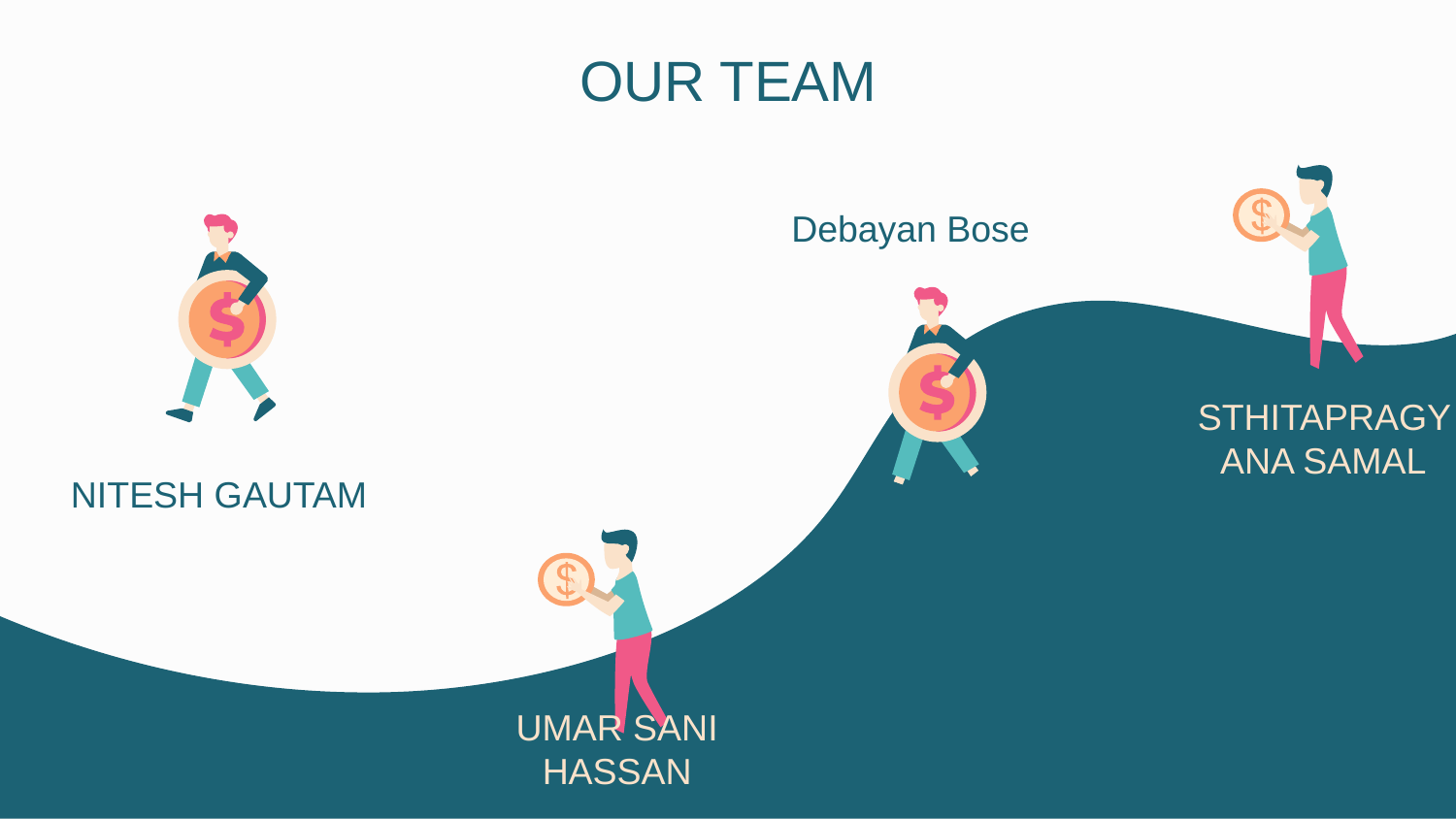

OUR TEAM

Debayan Bose

STHITAPRAGYANA SAMAL
# NITESH GAUTAM

UMAR SANI HASSAN